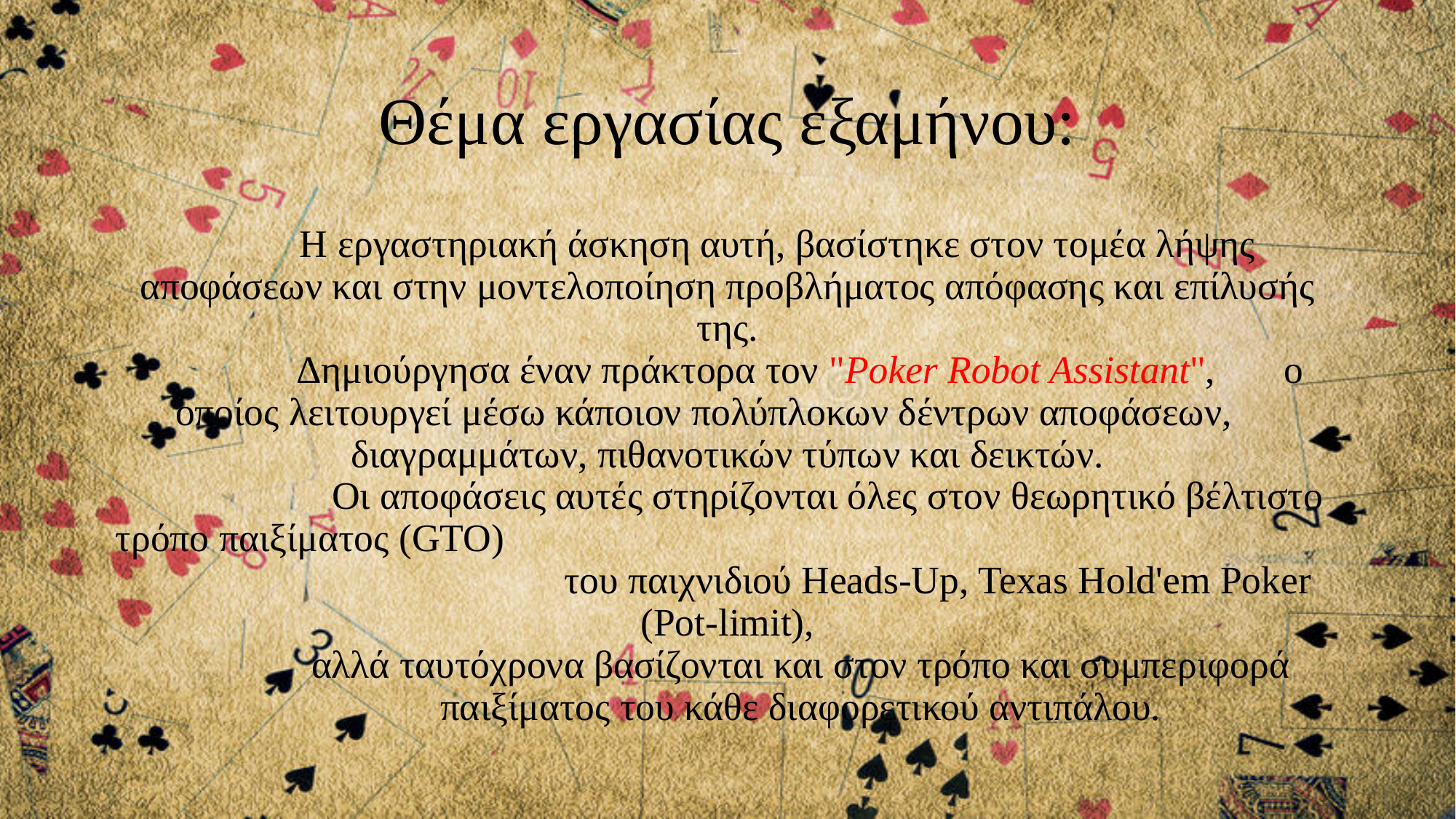

# Θέμα εργασίας εξαμήνου:
	Η εργαστηριακή άσκηση αυτή, βασίστηκε στον τομέα λήψης αποφάσεων και στην μοντελοποίηση προβλήματος απόφασης και επίλυσής της.
               Δημιούργησα έναν πράκτορα τον "Poker Robot Assistant",       ο οποίος λειτουργεί μέσω κάποιον πολύπλοκων δέντρων αποφάσεων, 			διαγραμμάτων, πιθανοτικών τύπων και δεικτών.
               	Οι αποφάσεις αυτές στηρίζονται όλες στον θεωρητικό βέλτιστο τρόπο παιξίματος (GTO)                                                                                                                                 του παιχνιδιού Heads-Up, Texas Hold'em Poker (Pot-limit),
               αλλά ταυτόχρονα βασίζονται και στον τρόπο και συμπεριφορά
               παιξίματος του κάθε διαφορετικού αντιπάλου.